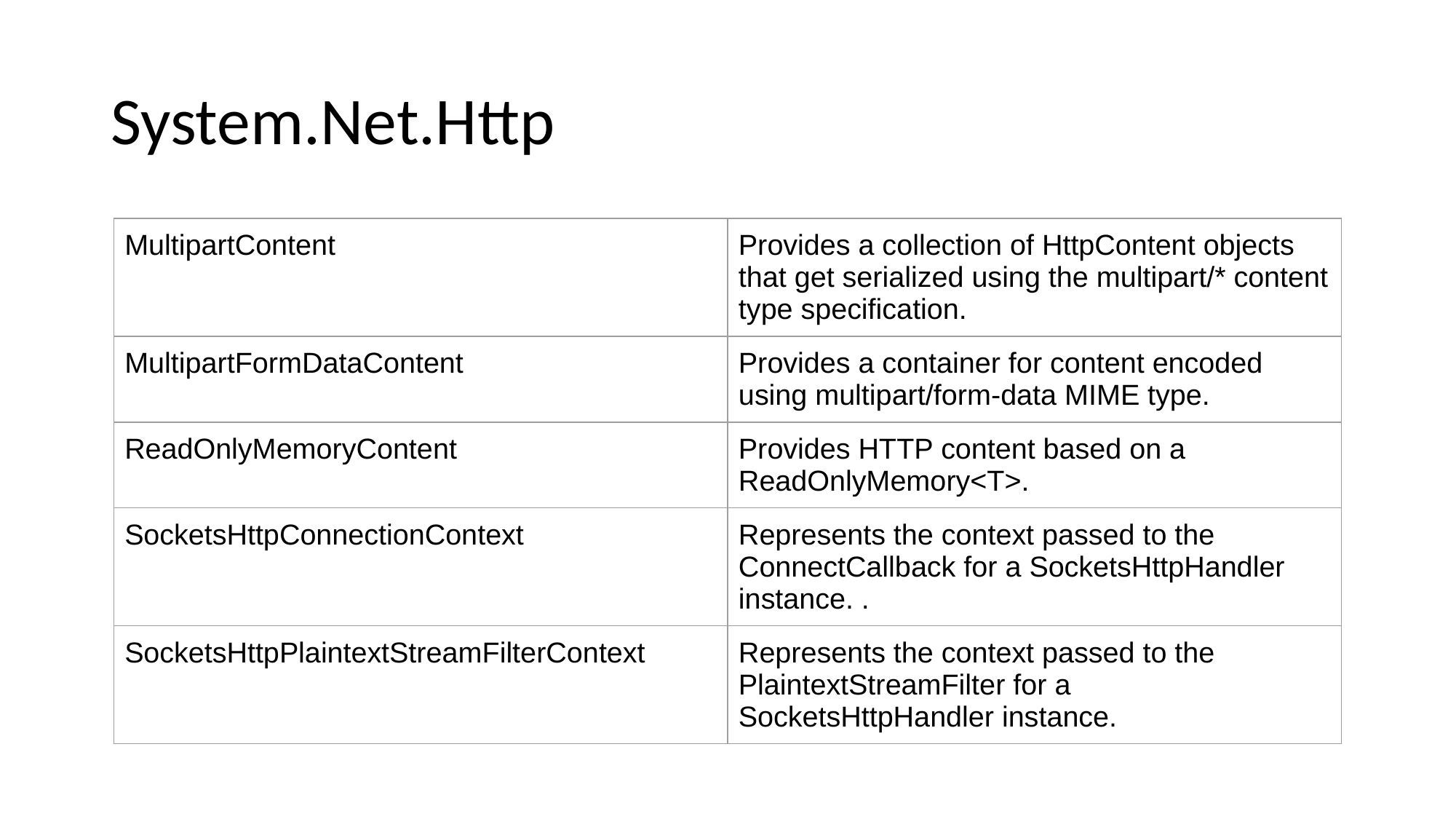

# System.Net.Http
| MultipartContent | Provides a collection of HttpContent objects that get serialized using the multipart/\* content type specification. |
| --- | --- |
| MultipartFormDataContent | Provides a container for content encoded using multipart/form-data MIME type. |
| ReadOnlyMemoryContent | Provides HTTP content based on a ReadOnlyMemory<T>. |
| SocketsHttpConnectionContext | Represents the context passed to the ConnectCallback for a SocketsHttpHandler instance. . |
| SocketsHttpPlaintextStreamFilterContext | Represents the context passed to the PlaintextStreamFilter for a SocketsHttpHandler instance. |